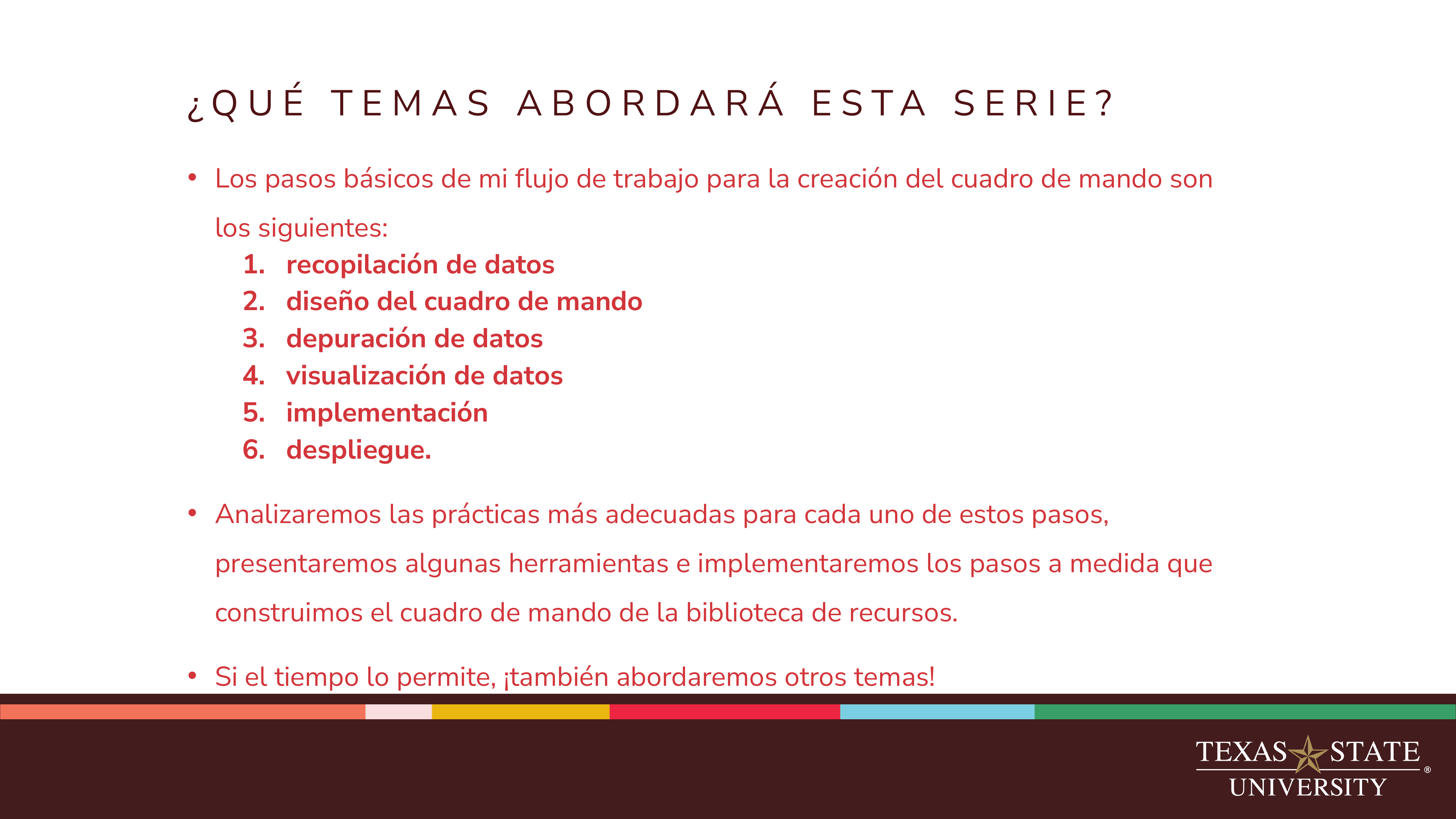

# ¿QUÉ TEMAS ABORDARÁ ESTA SERIE?
Los pasos básicos de mi flujo de trabajo para la creación del cuadro de mando son los siguientes:
recopilación de datos
diseño del cuadro de mando
depuración de datos
visualización de datos
implementación
despliegue.
Analizaremos las prácticas más adecuadas para cada uno de estos pasos, presentaremos algunas herramientas e implementaremos los pasos a medida que construimos el cuadro de mando de la biblioteca de recursos.
Si el tiempo lo permite, ¡también abordaremos otros temas!